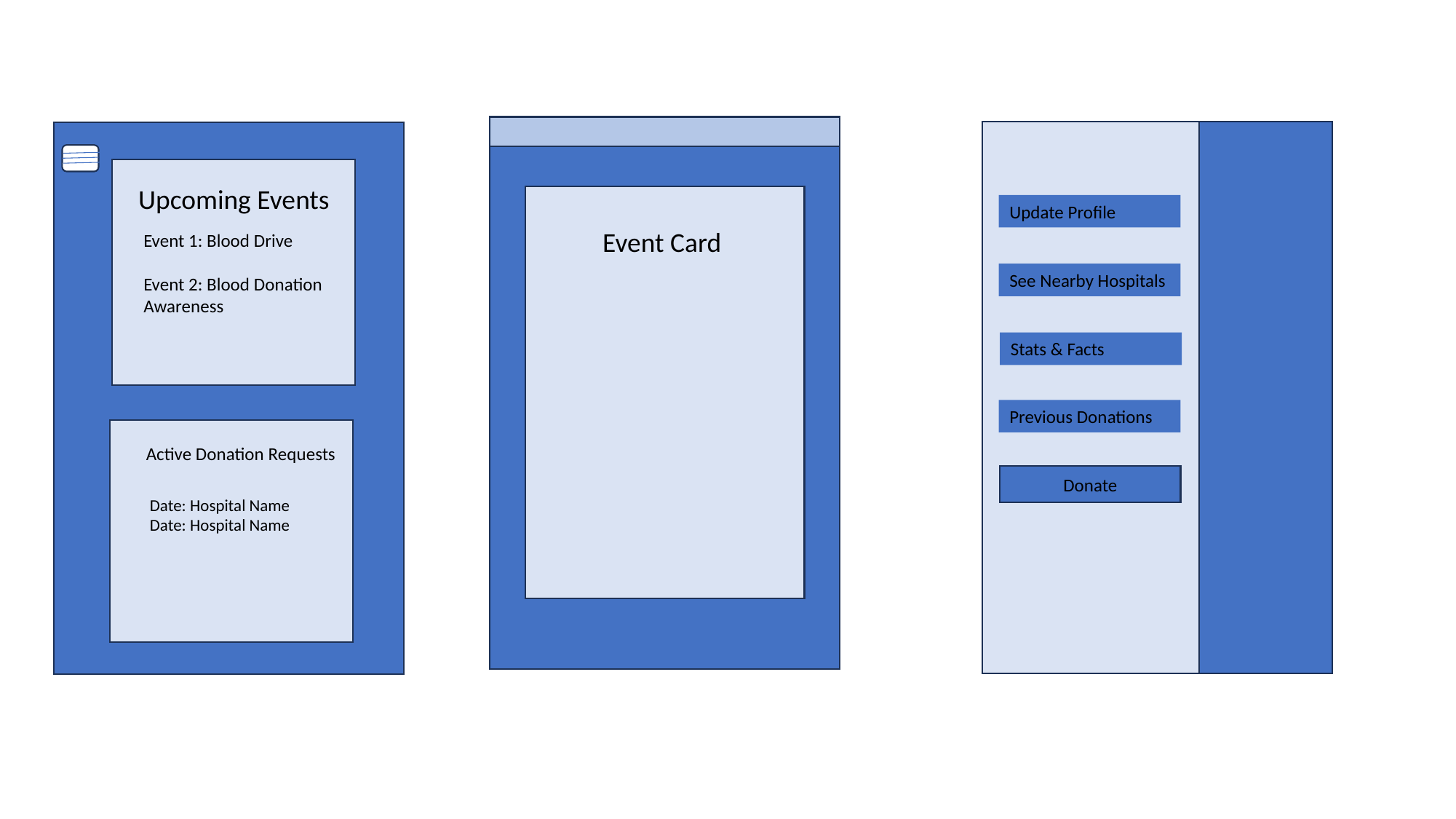

Upcoming Events

Update Profile
Event Card
Event 1: Blood Drive

Event 2: Blood Donation Awareness
See Nearby Hospitals
Stats & Facts
Previous Donations

Active Donation Requests
Donate
Date: Hospital Name
Date: Hospital Name